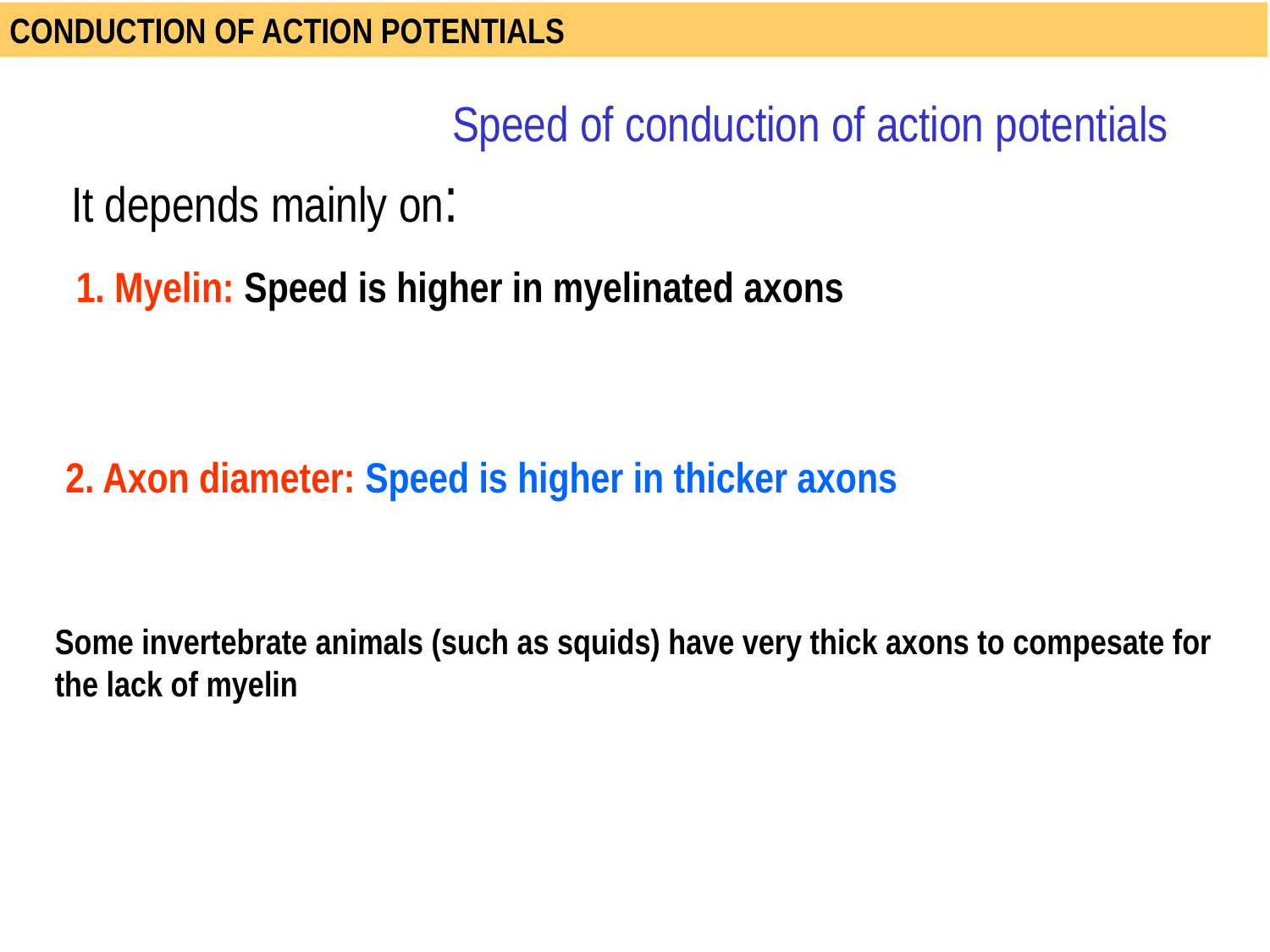

CONDUCTION OF ACTION POTENTIALS
Speed of conduction of action potentials
It depends mainly on:
1. Myelin: Speed is higher in myelinated axons
2. Axon diameter: Speed is higher in thicker axons
Some invertebrate animals (such as squids) have very thick axons to compesate for the lack of myelin